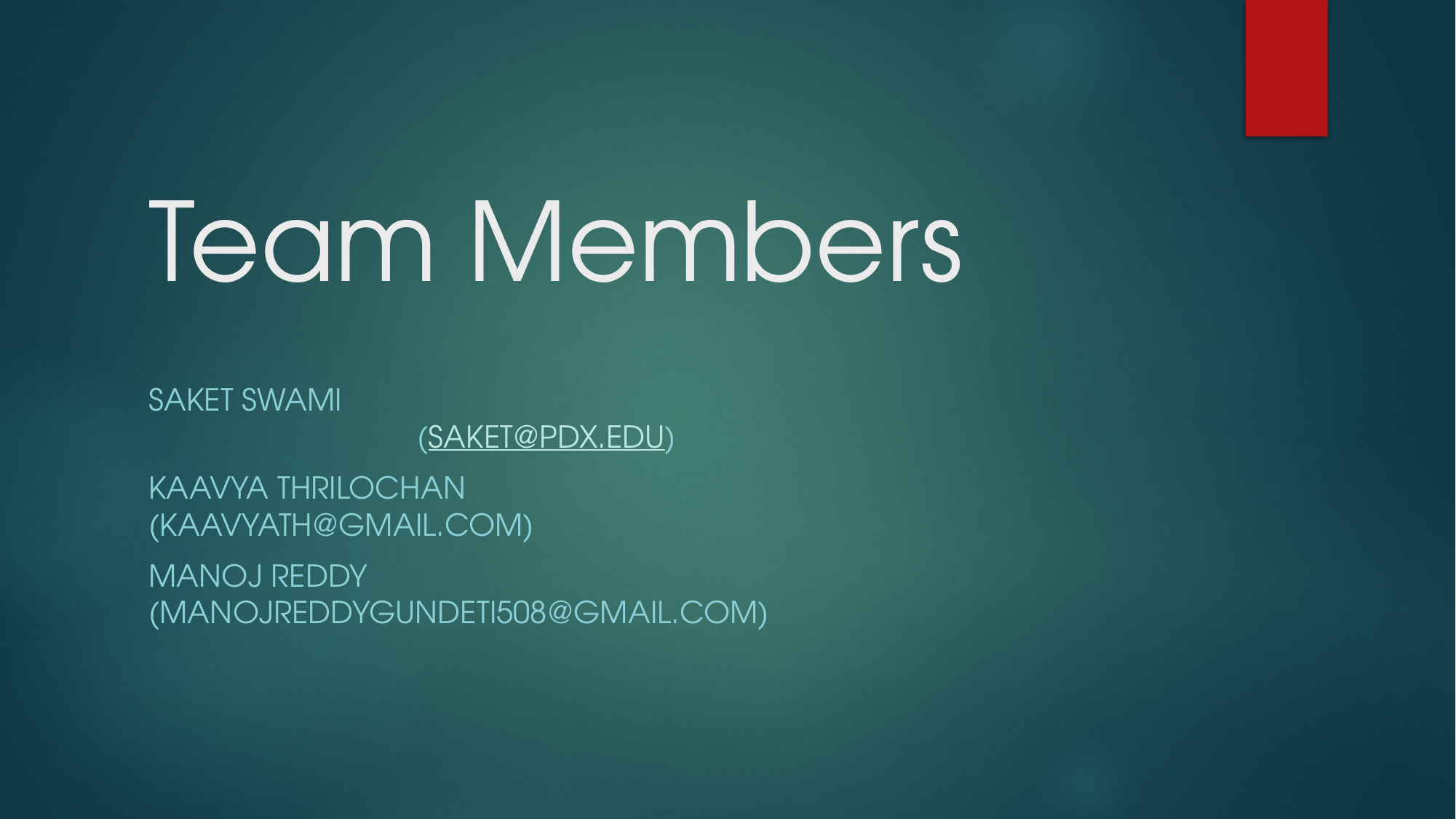

# Team Members
Saket Swami 								  		      (saket@pdx.edu)
Kaavya Thrilochan 		  			    (kaavyath@gmail.com)
Manoj Reddy 			   (manojreddygundeti508@gmail.com)